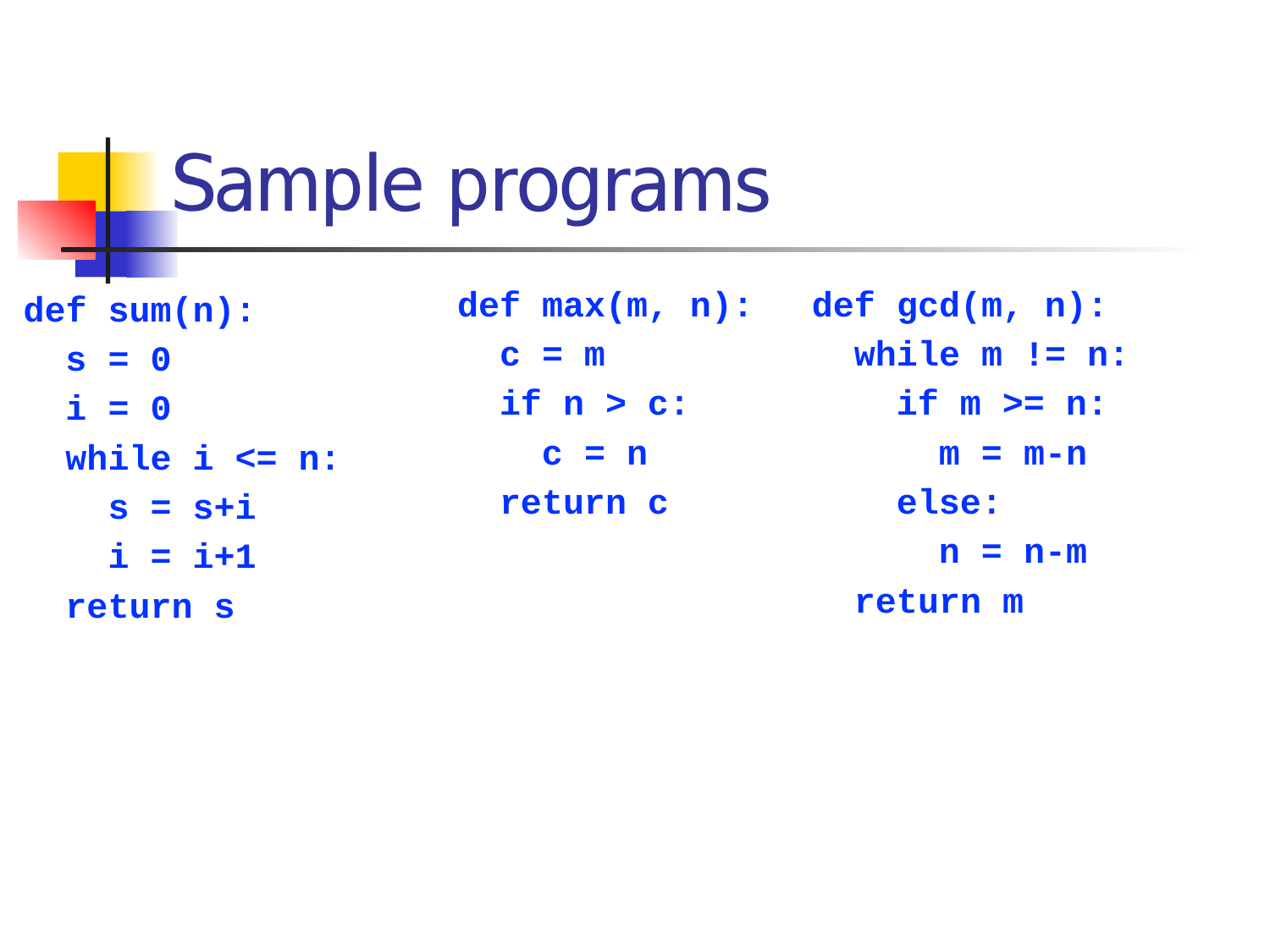

# Sample programs
def max(m, n):
  c = m
  if n > c:
    c = n
  return c

def gcd(m, n):
  while m != n:
    if m >= n:
      m = m-n
    else:
      n = n-m
  return m

def sum(n):
  s = 0
  i = 0
  while i <= n:
    s = s+i
    i = i+1
  return s